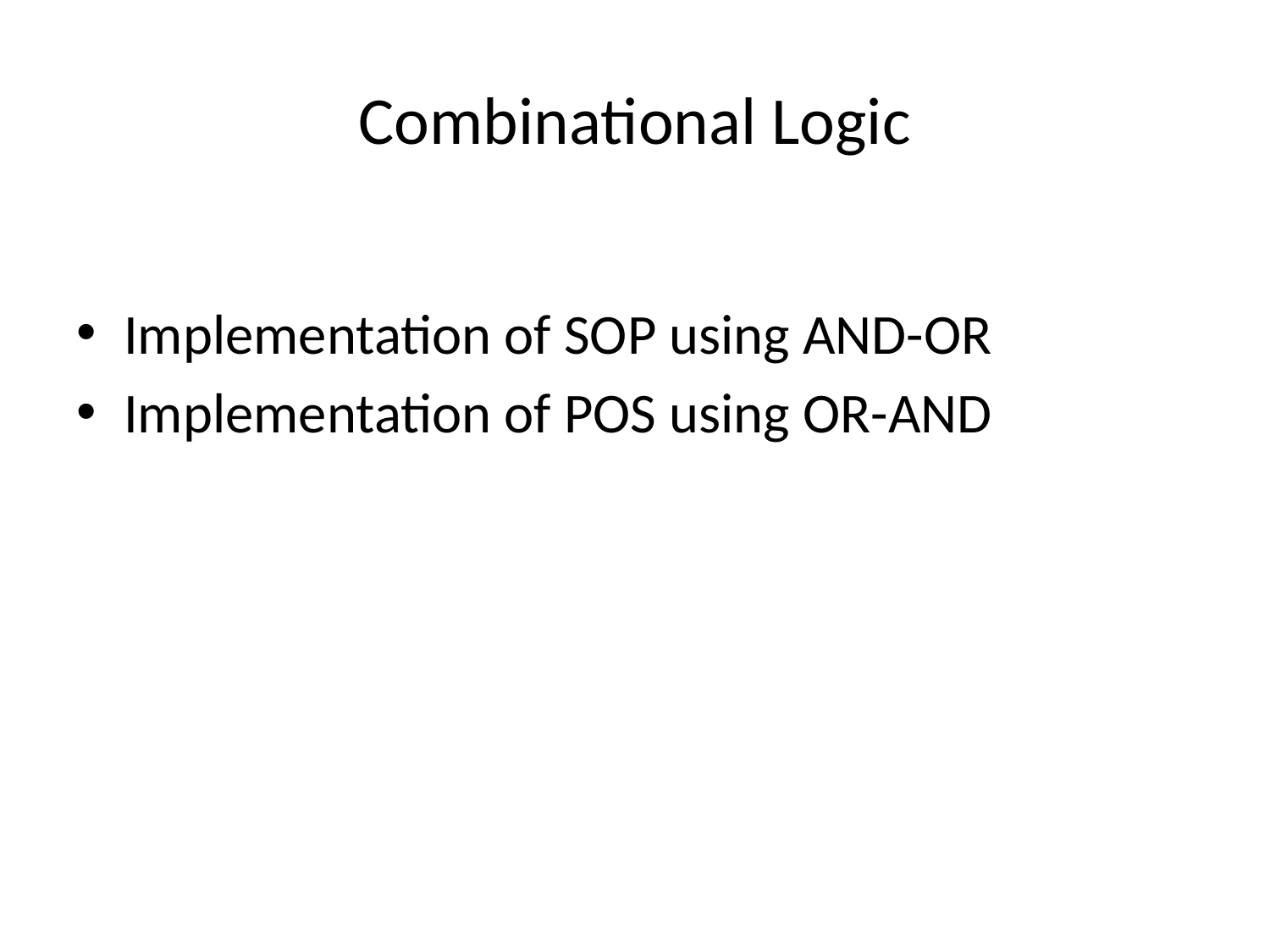

# Combinational Logic
Implementation of SOP using AND-OR
Implementation of POS using OR-AND